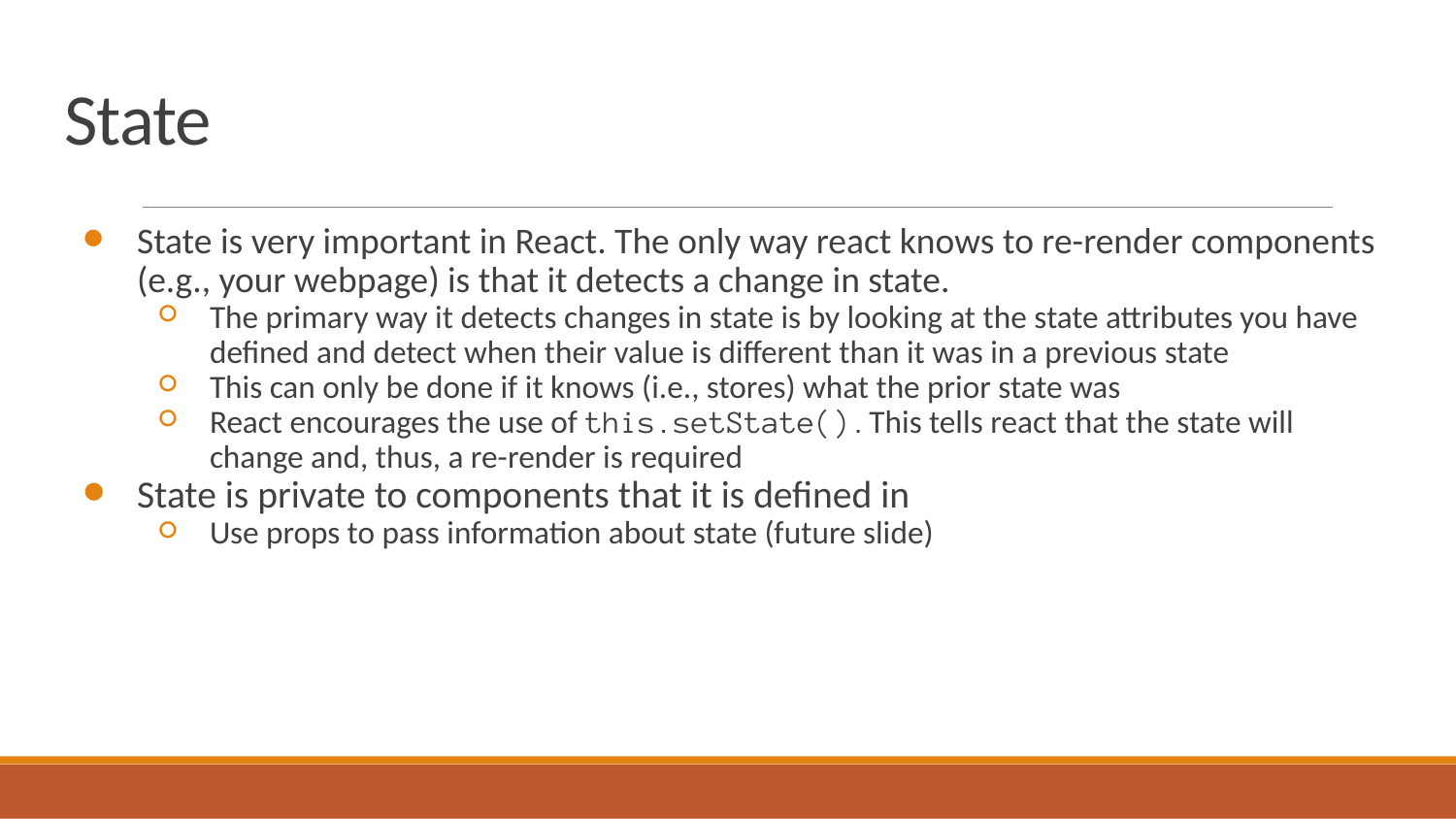

# State
State is very important in React. The only way react knows to re-render components (e.g., your webpage) is that it detects a change in state.
The primary way it detects changes in state is by looking at the state attributes you have defined and detect when their value is different than it was in a previous state
This can only be done if it knows (i.e., stores) what the prior state was
React encourages the use of this.setState().This tells react that the state will change and, thus, a re-render is required
State is private to components that it is defined in
Use props to pass information about state (future slide)